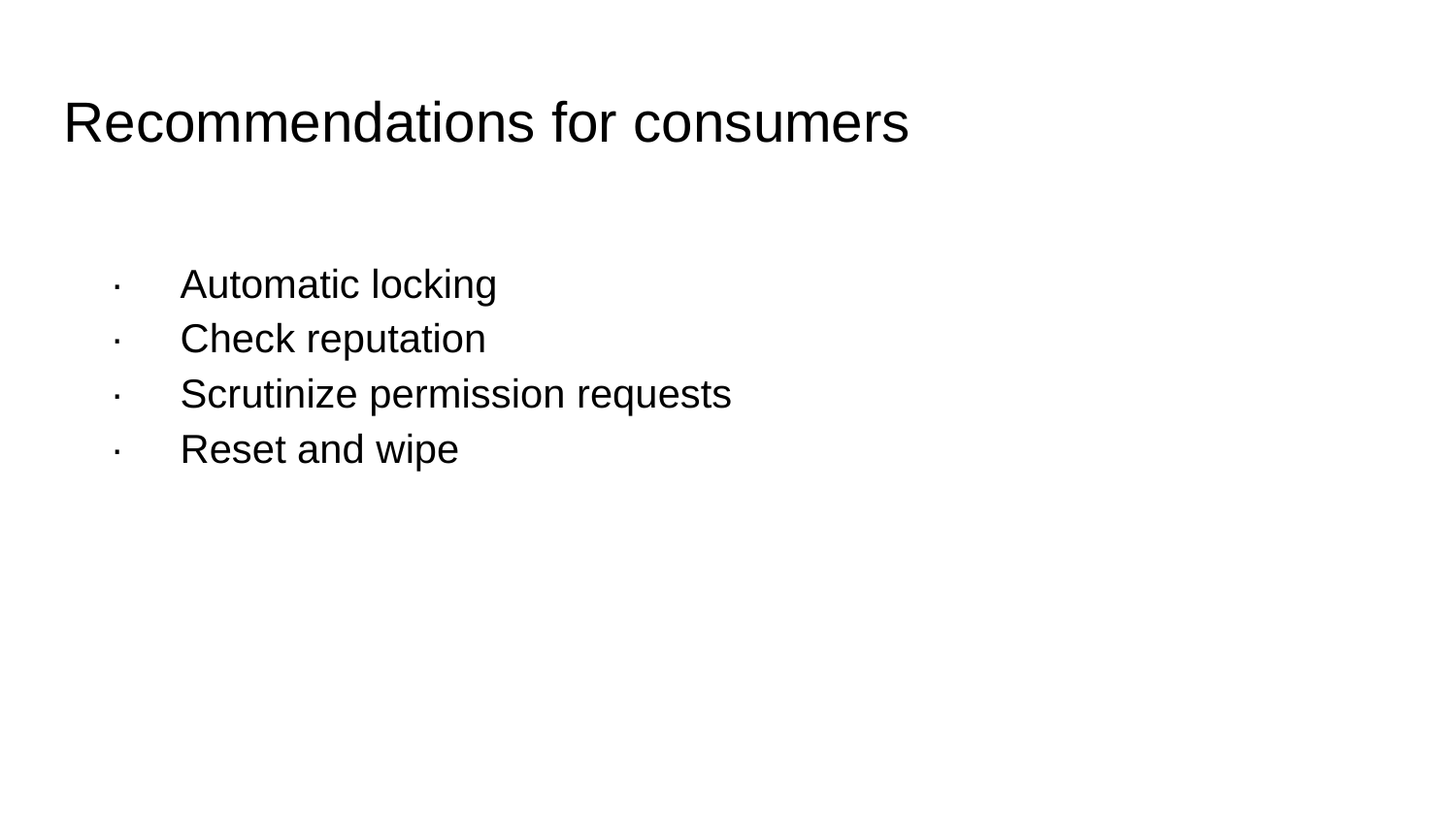

Recommendations for consumers
·       Automatic locking
·       Check reputation
·       Scrutinize permission requests
·       Reset and wipe